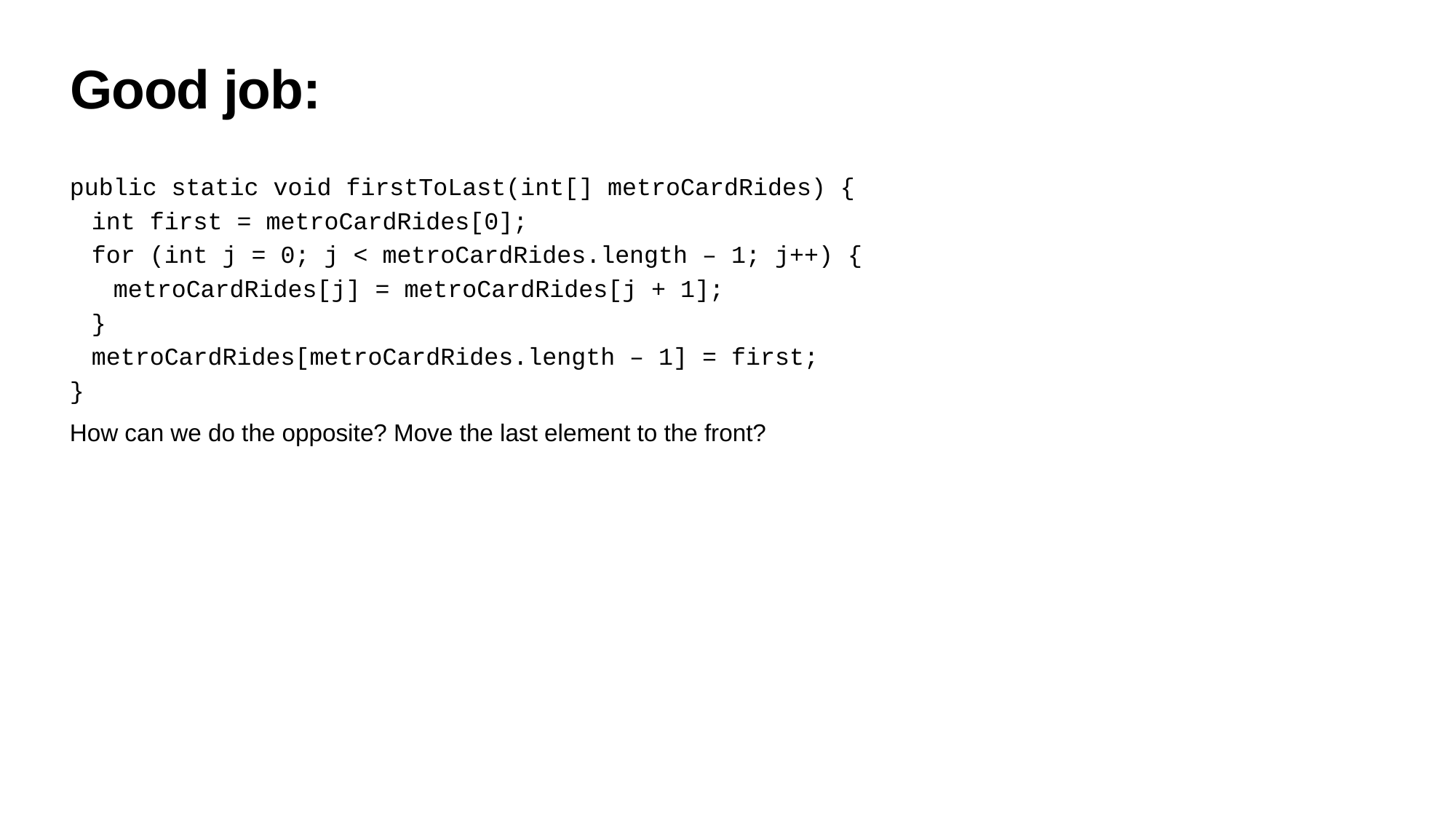

# Good job:
public static void firstToLast(int[] metroCardRides) {
	int first = metroCardRides[0];
	for (int j = 0; j < metroCardRides.length – 1; j++) {
		metroCardRides[j] = metroCardRides[j + 1];
	}
	metroCardRides[metroCardRides.length – 1] = first;
}

How can we do the opposite? Move the last element to the front?